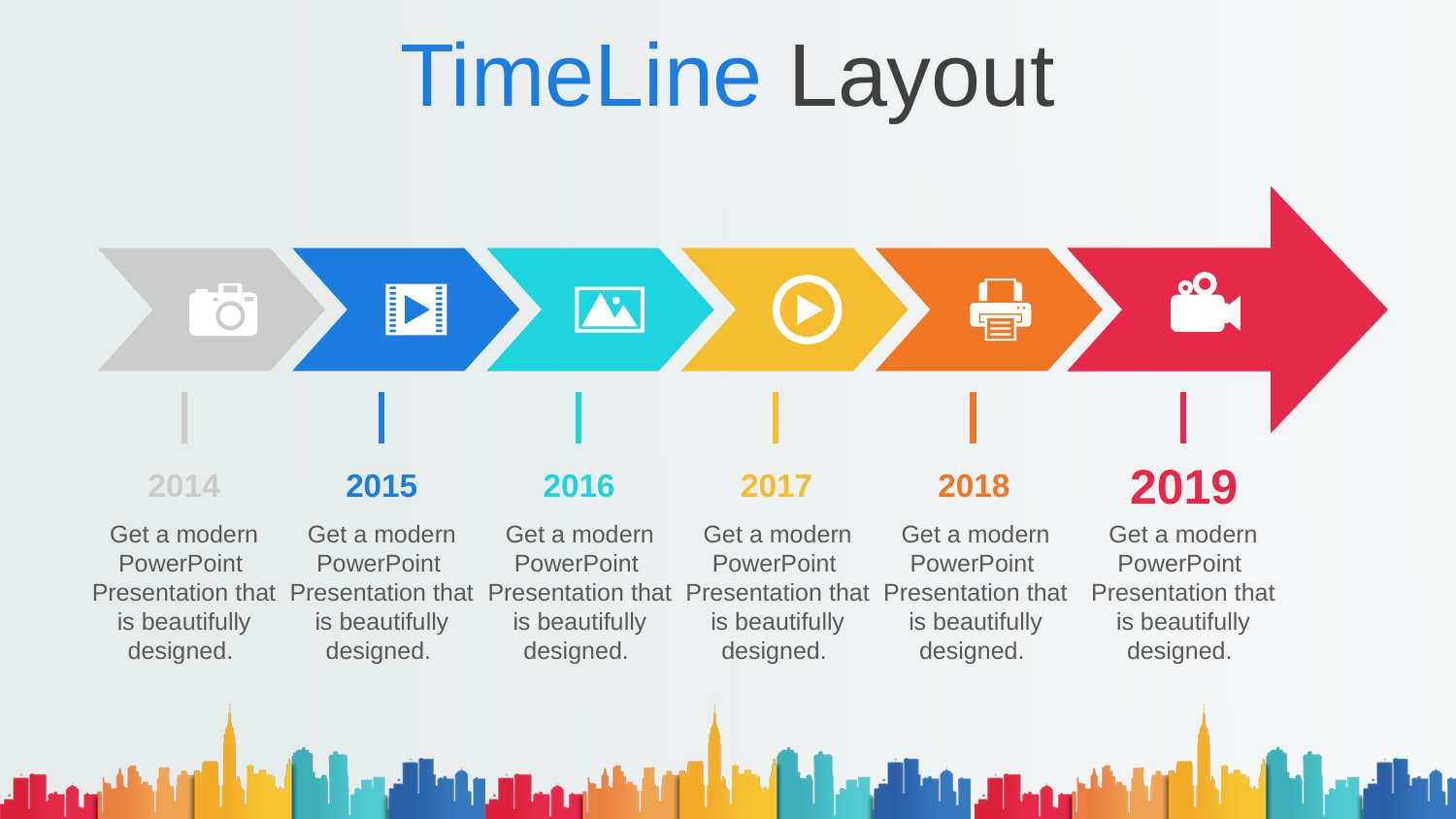

# TimeLine Layout

2019
2014
2015
2016
2017
2018
Get a modern PowerPoint  Presentation that is beautifully designed.
Get a modern PowerPoint  Presentation that is beautifully designed.
Get a modern PowerPoint  Presentation that is beautifully designed.
Get a modern PowerPoint  Presentation that is beautifully designed.
Get a modern PowerPoint  Presentation that is beautifully designed.
Get a modern PowerPoint  Presentation that is beautifully designed.